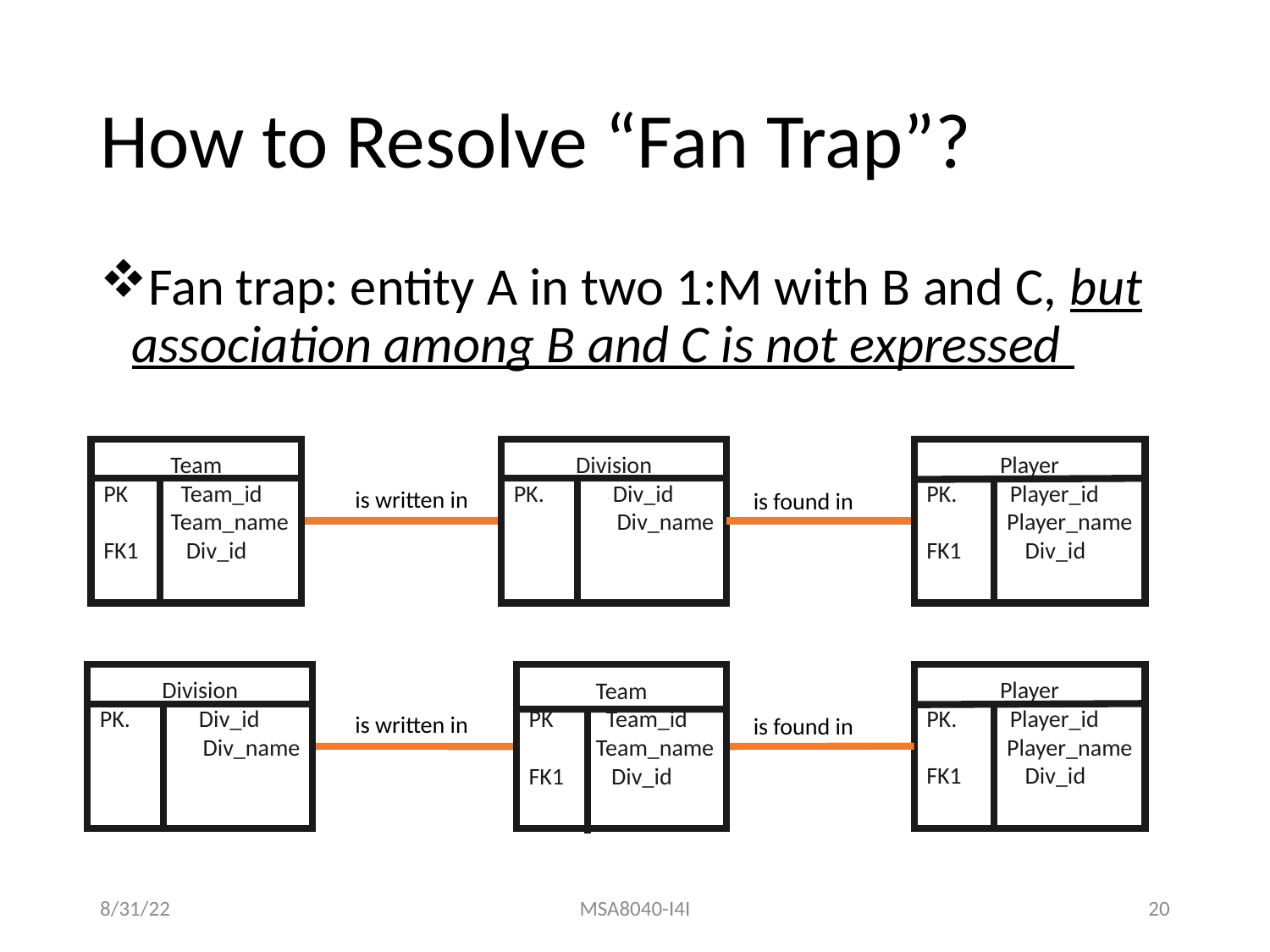

# How to Resolve “Fan Trap”?
Fan trap: entity A in two 1:M with B and C, but association among B and C is not expressed

Team
PK          Team_id
Team_name
FK1         Div_id

Division
PK.             Div_id
Div_name

Player
PK.          Player_id
Player_name
FK1            Div_id

is written in
is found in
Player
PK.          Player_id
Player_name
FK1            Div_id

Division
PK.             Div_id
Div_name

Team
PK          Team_id
Team_name
FK1         Div_id

is written in
is found in
8/31/22
MSA8040-I4I
20